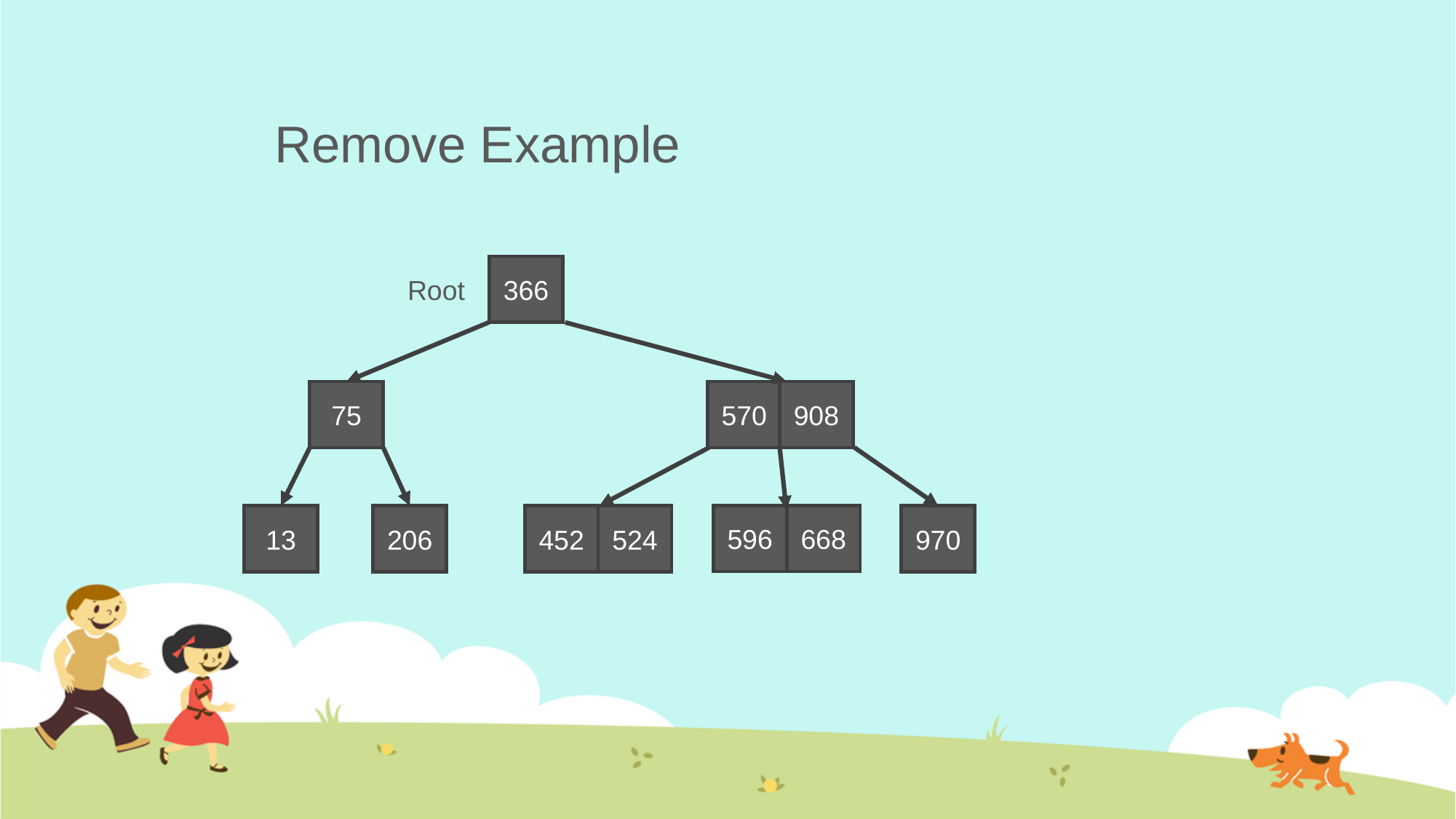

# Remove Example

366
Root
570
908
75
668
596
13
206
524
970
452